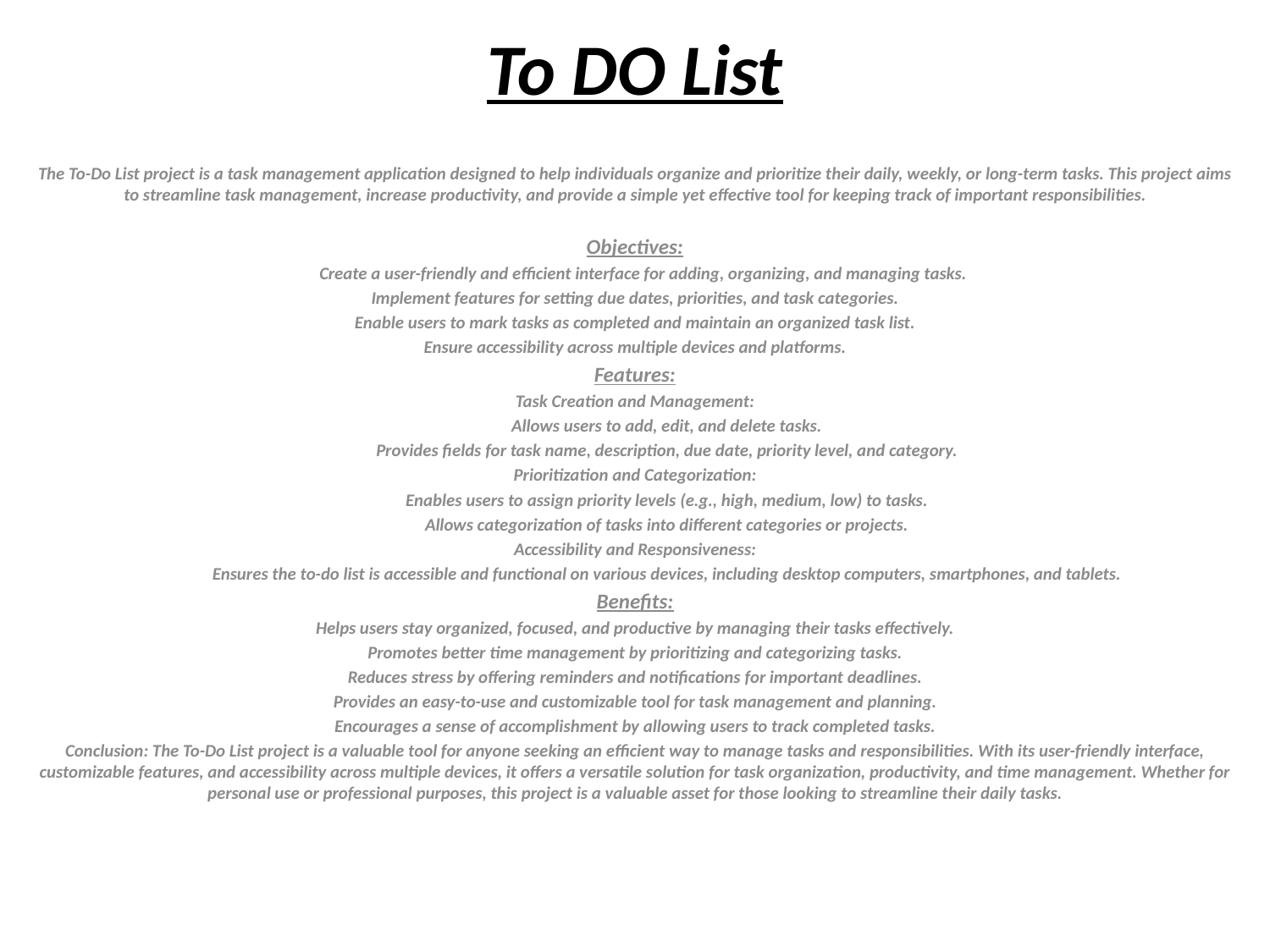

# To DO List
The To-Do List project is a task management application designed to help individuals organize and prioritize their daily, weekly, or long-term tasks. This project aims to streamline task management, increase productivity, and provide a simple yet effective tool for keeping track of important responsibilities.

Objectives:
    Create a user-friendly and efficient interface for adding, organizing, and managing tasks.
Implement features for setting due dates, priorities, and task categories.
Enable users to mark tasks as completed and maintain an organized task list.
Ensure accessibility across multiple devices and platforms.
Features:
Task Creation and Management:
Allows users to add, edit, and delete tasks.
Provides fields for task name, description, due date, priority level, and category.
Prioritization and Categorization:
Enables users to assign priority levels (e.g., high, medium, low) to tasks.
Allows categorization of tasks into different categories or projects.
Accessibility and Responsiveness:
Ensures the to-do list is accessible and functional on various devices, including desktop computers, smartphones, and tablets.
Benefits:
Helps users stay organized, focused, and productive by managing their tasks effectively.
Promotes better time management by prioritizing and categorizing tasks.
Reduces stress by offering reminders and notifications for important deadlines.
Provides an easy-to-use and customizable tool for task management and planning.
Encourages a sense of accomplishment by allowing users to track completed tasks.
Conclusion: The To-Do List project is a valuable tool for anyone seeking an efficient way to manage tasks and responsibilities. With its user-friendly interface, customizable features, and accessibility across multiple devices, it offers a versatile solution for task organization, productivity, and time management. Whether for personal use or professional purposes, this project is a valuable asset for those looking to streamline their daily tasks.